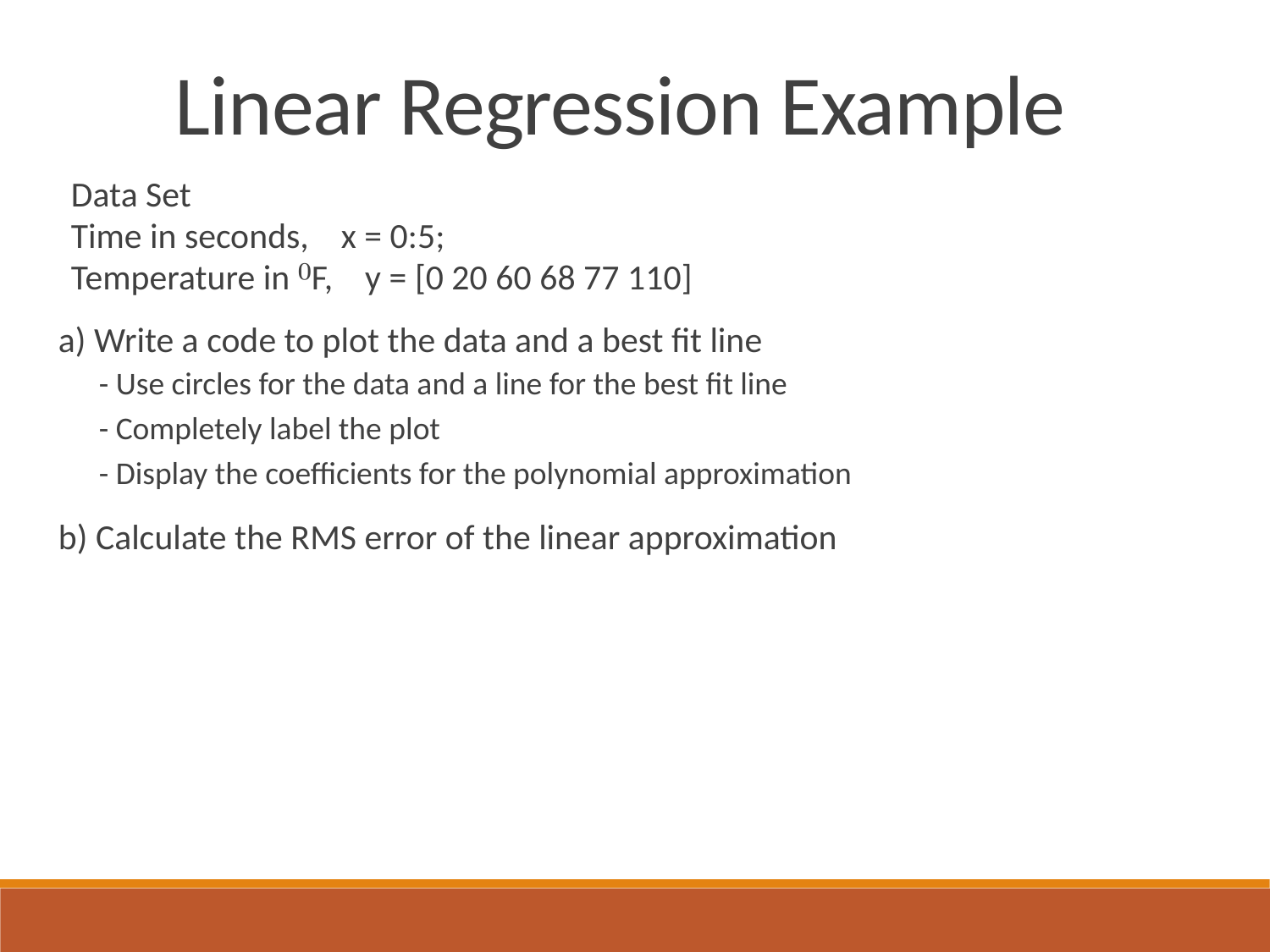

Linear Regression Example
Data Set
Time in seconds,    x = 0:5;
Temperature in ⁰F,    y = [0 20 60 68 77 110]
a) Write a code to plot the data and a best fit line
- Use circles for the data and a line for the best fit line
- Completely label the plot
- Display the coefficients for the polynomial approximation
b) Calculate the RMS error of the linear approximation

%Linear regression example
clc; clear; format compact

%Given
x = 0:5; %seconds
y = [0 20 60 68 77 110]; %degree F